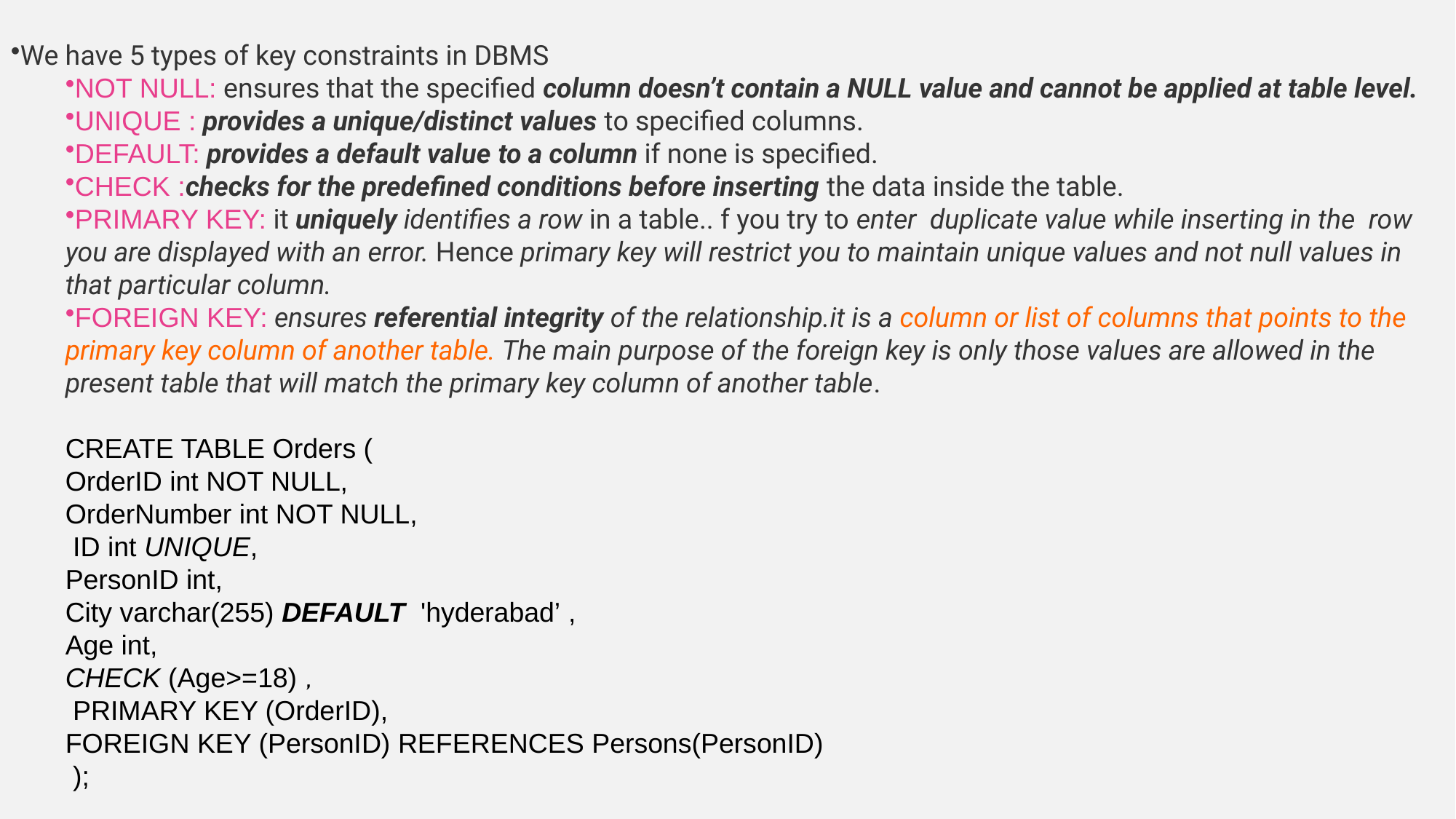

We have 5 types of key constraints in DBMS
NOT NULL: ensures that the specified column doesn’t contain a NULL value and cannot be applied at table level.
UNIQUE : provides a unique/distinct values to specified columns.
DEFAULT: provides a default value to a column if none is specified.
CHECK :checks for the predefined conditions before inserting the data inside the table.
PRIMARY KEY: it uniquely identifies a row in a table.. f you try to enter  duplicate value while inserting in the  row you are displayed with an error. Hence primary key will restrict you to maintain unique values and not null values in that particular column.
FOREIGN KEY: ensures referential integrity of the relationship.it is a column or list of columns that points to the primary key column of another table. The main purpose of the foreign key is only those values are allowed in the present table that will match the primary key column of another table.

CREATE TABLE Orders (
OrderID int NOT NULL,
OrderNumber int NOT NULL,
 ID int UNIQUE,
PersonID int,
City varchar(255) DEFAULT  'hyderabad’ ,
Age int,
CHECK (Age>=18) ,
 PRIMARY KEY (OrderID),
FOREIGN KEY (PersonID) REFERENCES Persons(PersonID)
 );